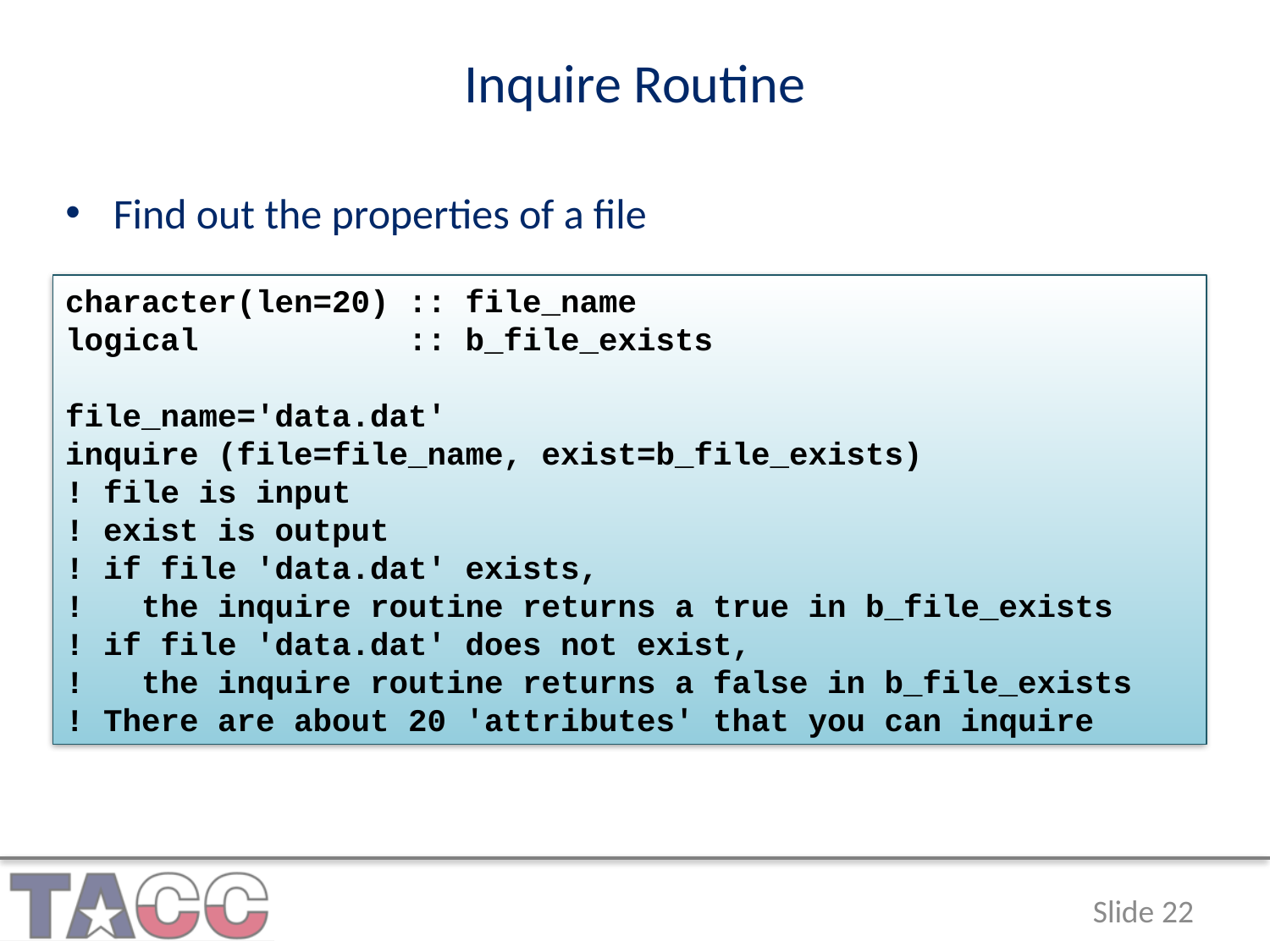

Inquire Routine
Find out the properties of a file
character(len=20) :: file_name
logical           :: b_file_exists

file_name='data.dat'
inquire (file=file_name, exist=b_file_exists)
! file is input
! exist is output
! if file 'data.dat' exists,
!   the inquire routine returns a true in b_file_exists
! if file 'data.dat' does not exist,
!   the inquire routine returns a false in b_file_exists
! There are about 20 'attributes' that you can inquire